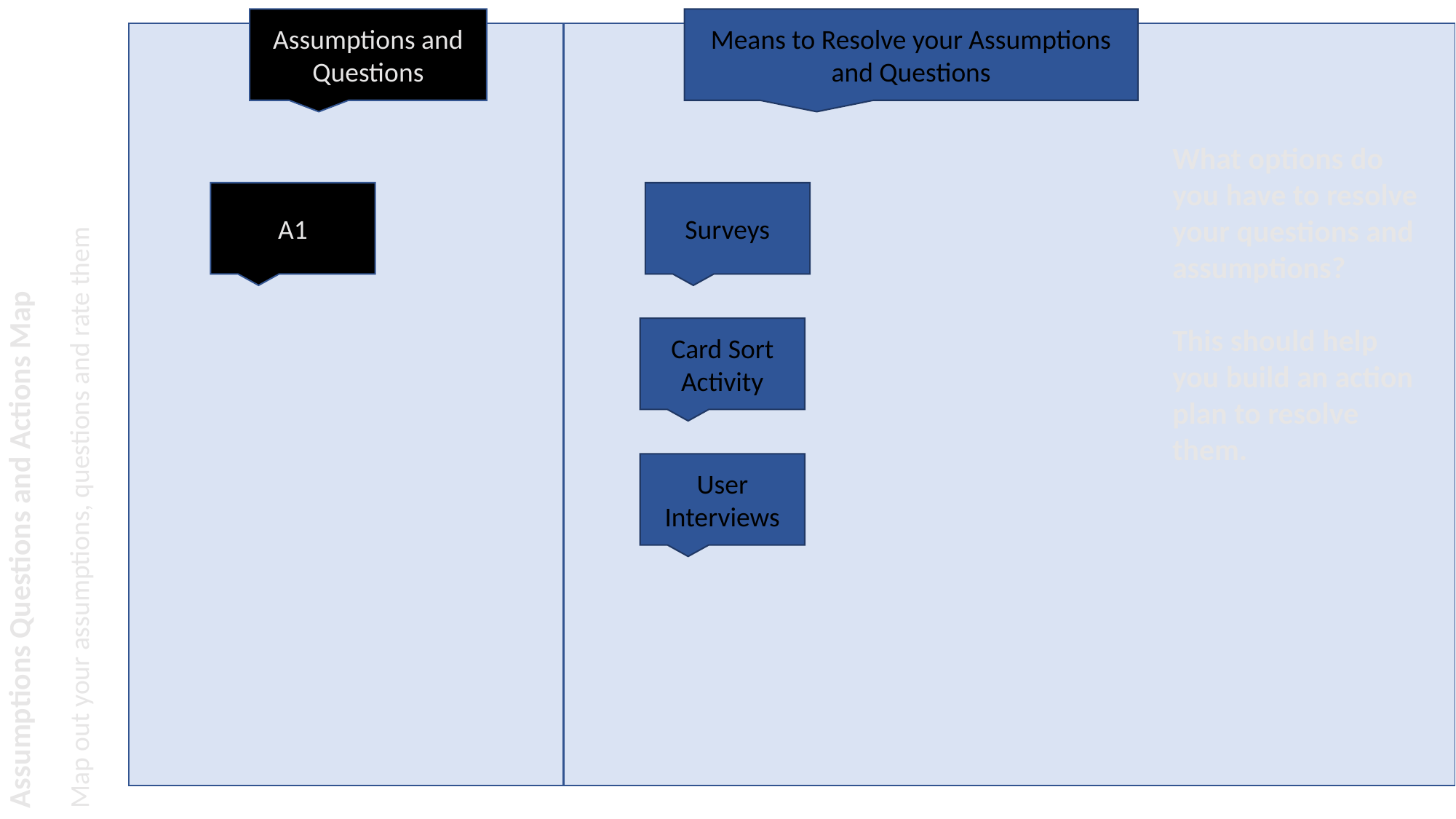

Assumptions and Questions
Means to Resolve your Assumptions and Questions

What options do you have to resolve your questions and assumptions?

This should help you build an action plan to resolve them.
A1
Surveys
Card Sort Activity
Map out your assumptions, questions and rate them
User Interviews
Assumptions Questions and Actions Map